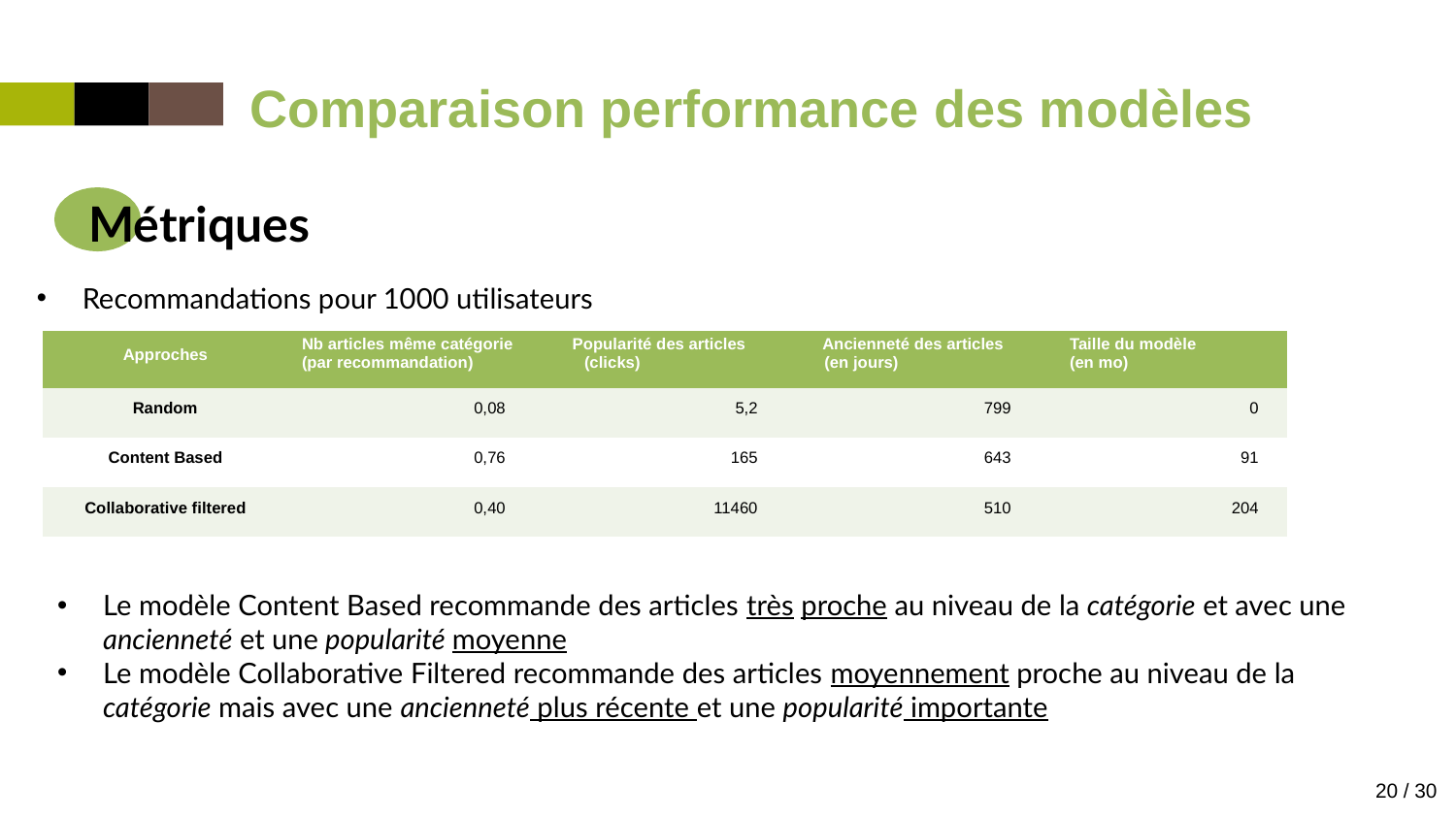

# Comparaison performance des modèles

Métriques
Recommandations pour 1000 utilisateurs
| Approches | Nb articles même catégorie (par recommandation) | Popularité des articles (clicks) | Ancienneté des articles (en jours) | Taille du modèle (en mo) |
| --- | --- | --- | --- | --- |
| Random | 0,08 | 5,2 | 799 | 0 |
| Content Based | 0,76 | 165 | 643 | 91 |
| Collaborative filtered | 0,40 | 11460 | 510 | 204 |
Le modèle Content Based recommande des articles très proche au niveau de la catégorie et avec une ancienneté et une popularité moyenne
Le modèle Collaborative Filtered recommande des articles moyennement proche au niveau de la catégorie mais avec une ancienneté plus récente et une popularité importante
2020 / 30